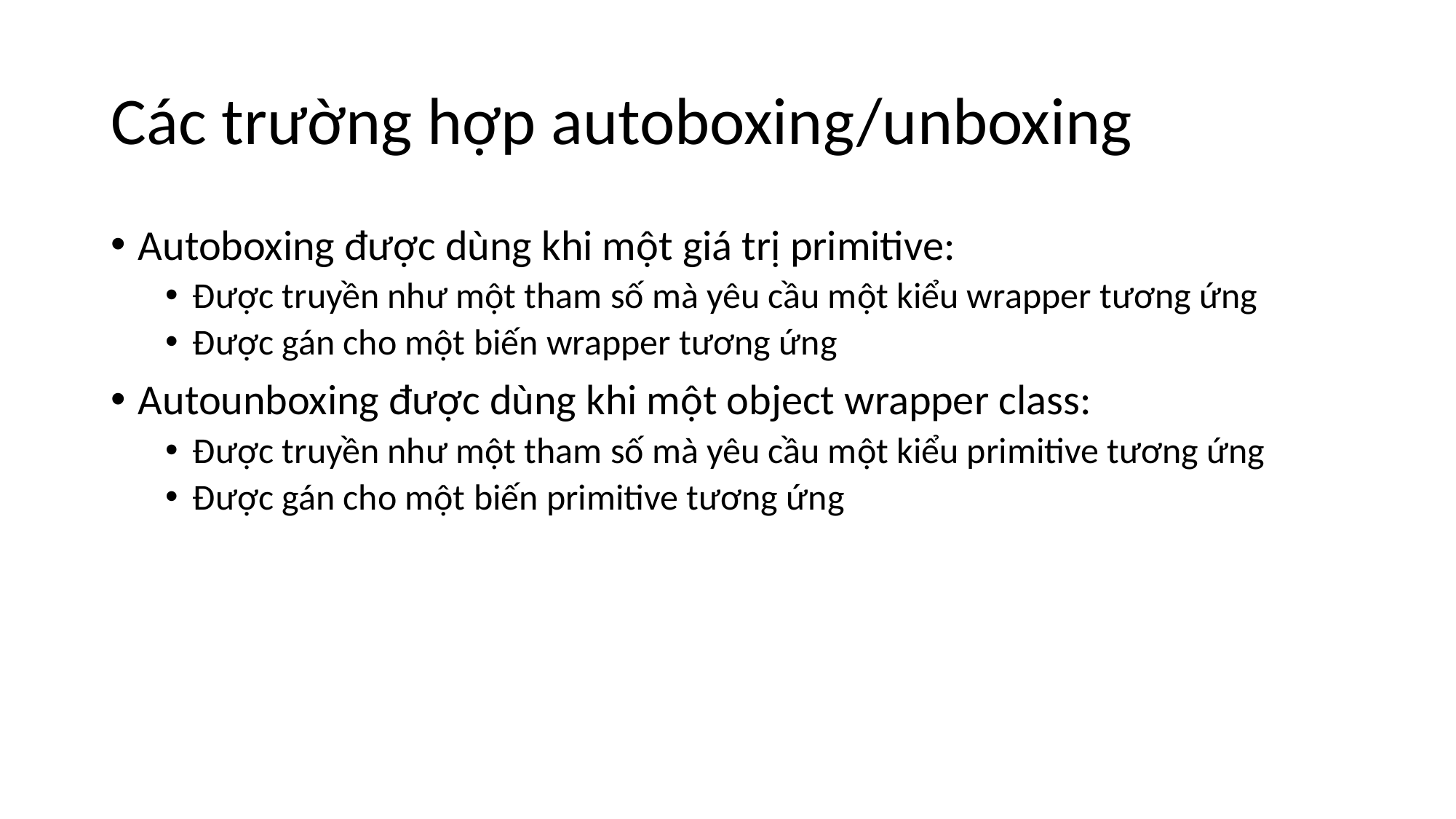

# Các trường hợp autoboxing/unboxing
Autoboxing được dùng khi một giá trị primitive:
Được truyền như một tham số mà yêu cầu một kiểu wrapper tương ứng
Được gán cho một biến wrapper tương ứng
Autounboxing được dùng khi một object wrapper class:
Được truyền như một tham số mà yêu cầu một kiểu primitive tương ứng
Được gán cho một biến primitive tương ứng